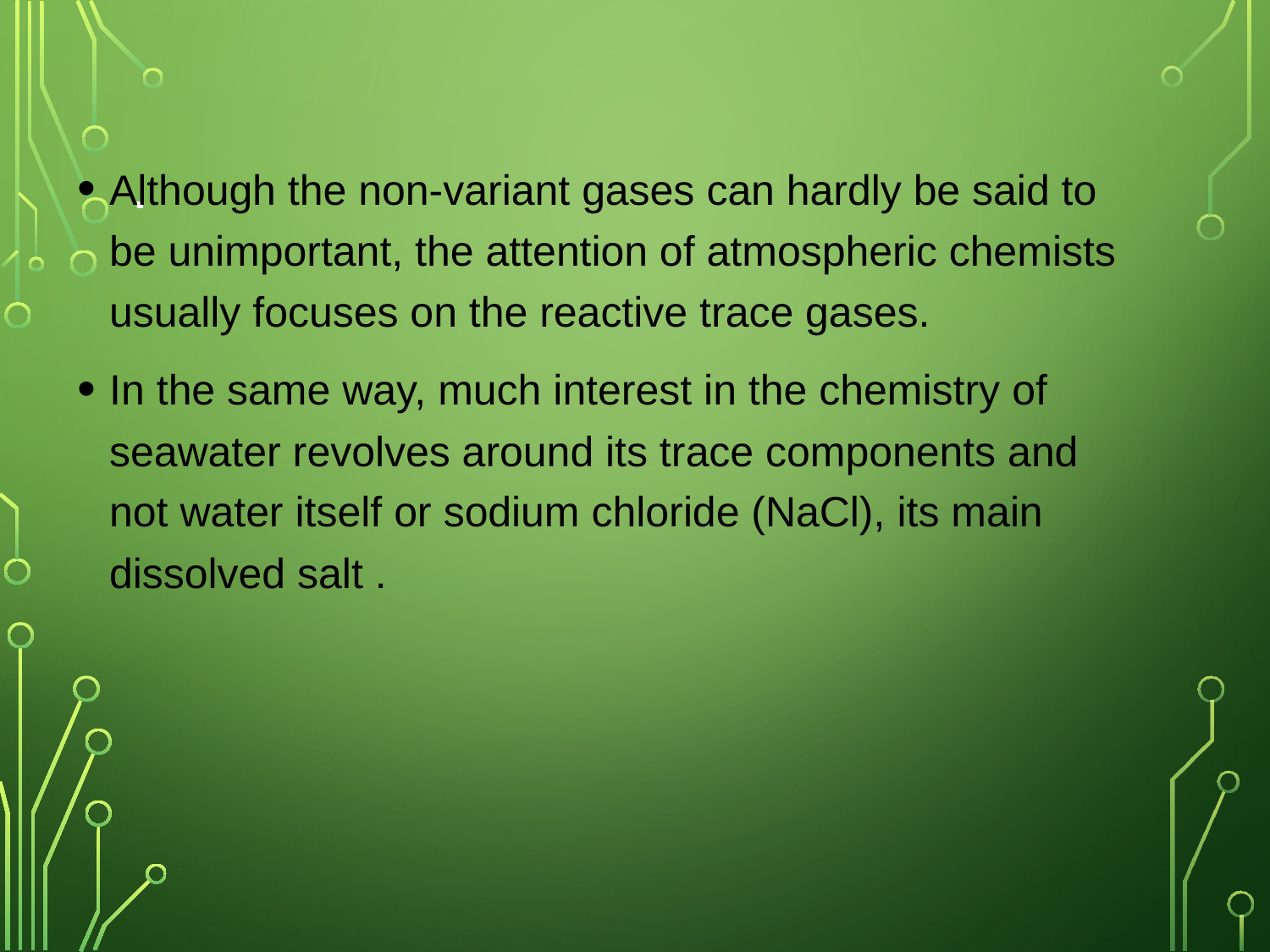

# .
Although the non-variant gases can hardly be said to be unimportant, the attention of atmospheric chemists usually focuses on the reactive trace gases.
In the same way, much interest in the chemistry of seawater revolves around its trace components and not water itself or sodium chloride (NaCl), its main dissolved salt .